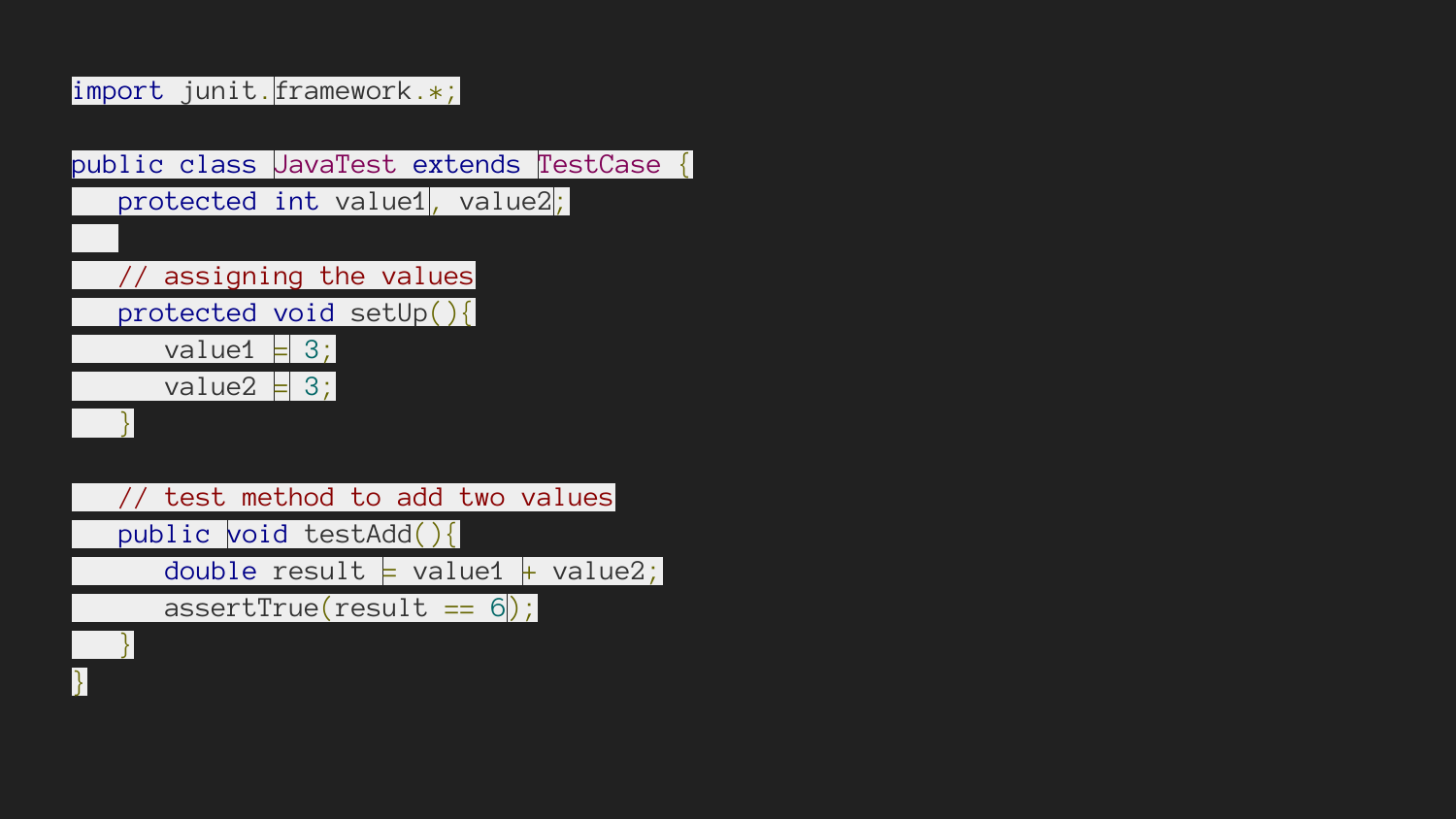

import junit.framework.*;
public class JavaTest extends TestCase {
   protected int value1, value2;
   // assigning the values
   protected void setUp(){
      value1 = 3;
      value2 = 3;
   }
   // test method to add two values
   public void testAdd(){
      double result = value1 + value2;
      assertTrue(result == 6);
   }
}